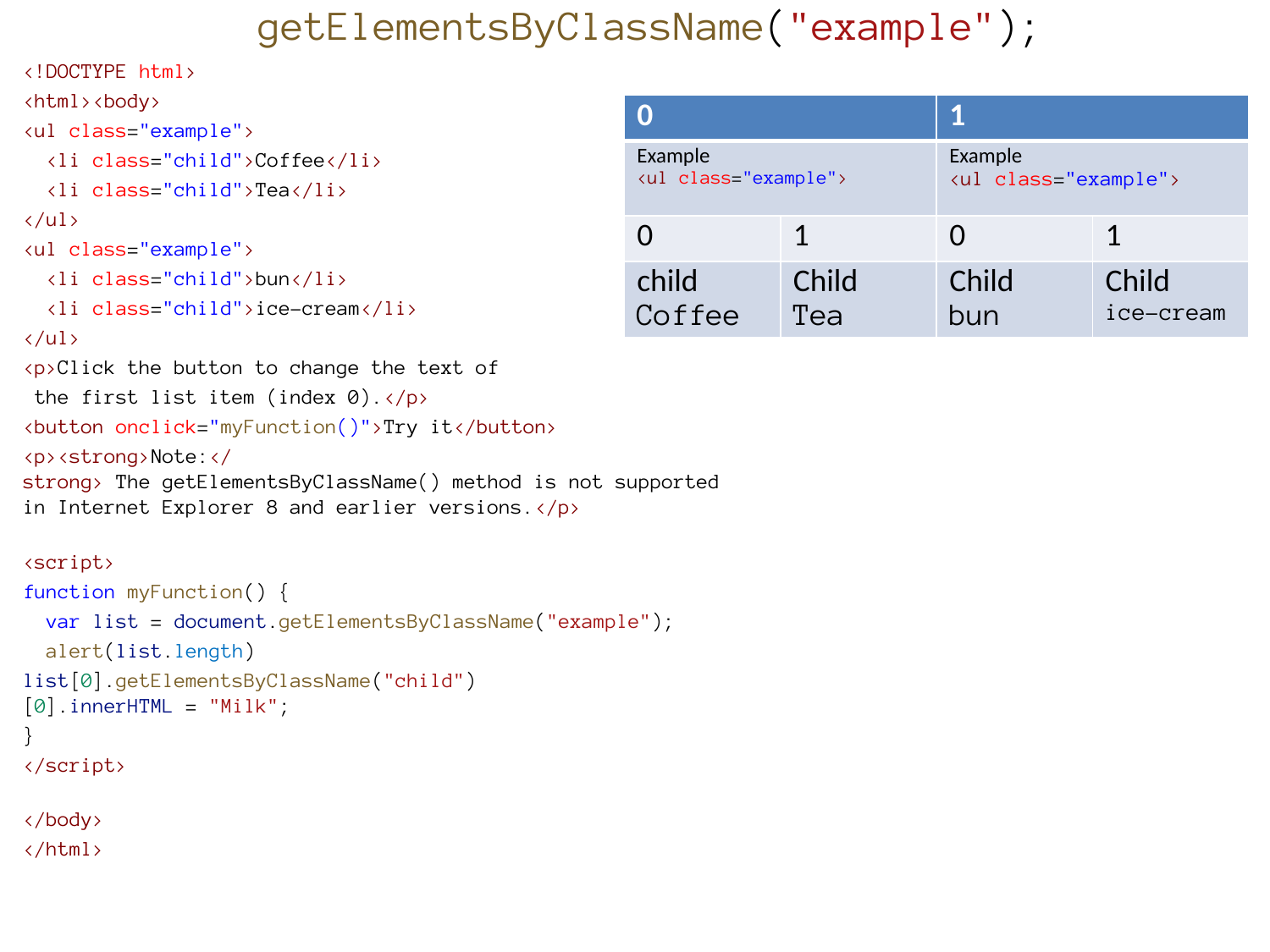

# getElementsByClassName("example");
<!DOCTYPE html>
<html><body>
<ul class="example">
  <li class="child">Coffee</li>
  <li class="child">Tea</li>
</ul>
<ul class="example">
  <li class="child">bun</li>
  <li class="child">ice-cream</li>
</ul>
<p>Click the button to change the text of
 the first list item (index 0).</p>
<button onclick="myFunction()">Try it</button>
<p><strong>Note:</strong> The getElementsByClassName() method is not supported in Internet Explorer 8 and earlier versions.</p>
<script>
function myFunction() {
  var list = document.getElementsByClassName("example");
  alert(list.length)
list[0].getElementsByClassName("child")[0].innerHTML = "Milk";
}
</script>
</body>
</html>

| 0 |  | 1 |  |
| --- | --- | --- | --- |
| Example <ul class="example"> |  | Example <ul class="example"> |  |
| 0 | 1 | 0 | 1 |
| child Coffee | Child Tea | Child bun | Child ice-cream |